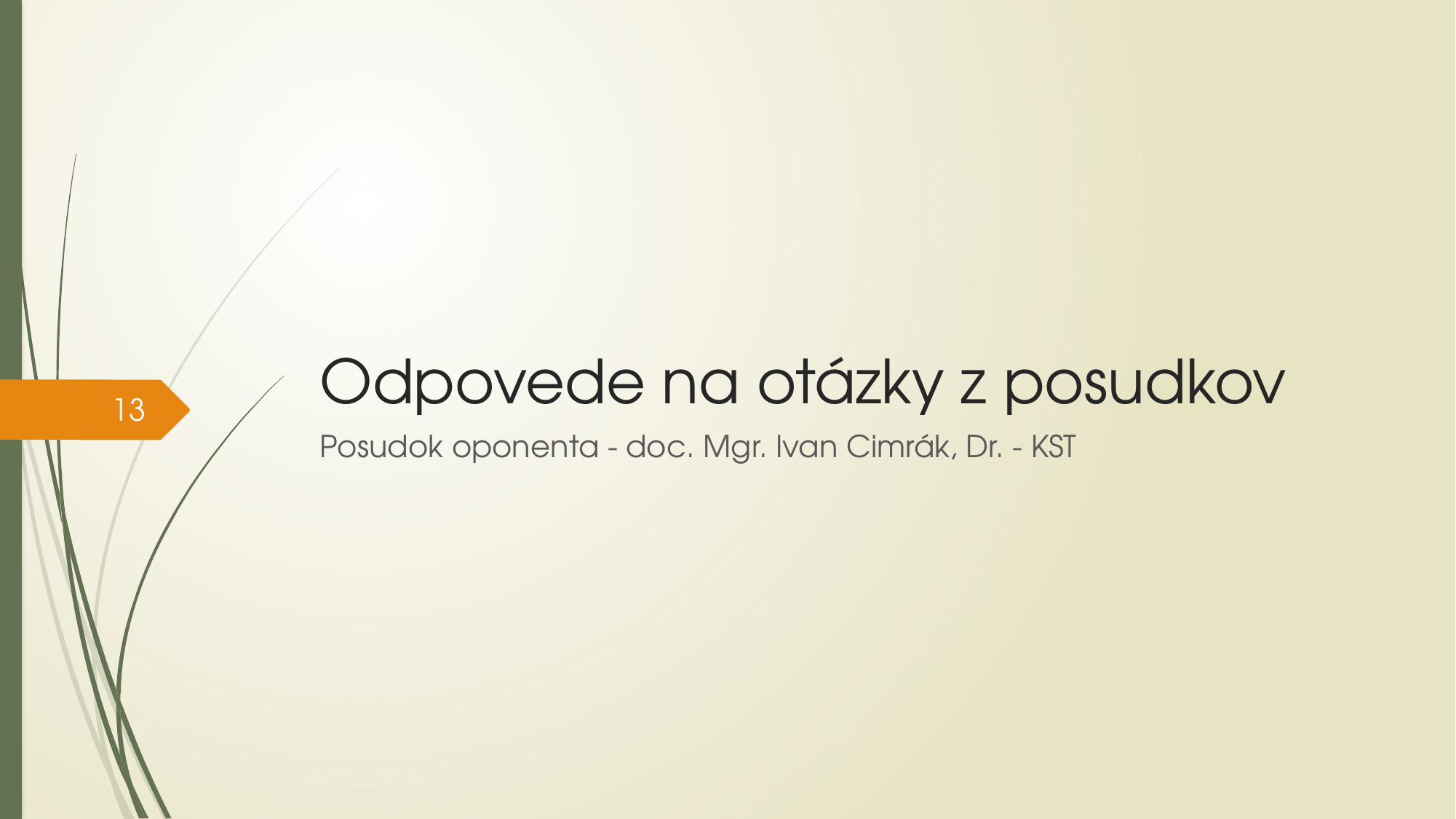

# Odpovede na otázky z posudkov
13
Posudok oponenta - doc. Mgr. Ivan Cimrák, Dr. - KST